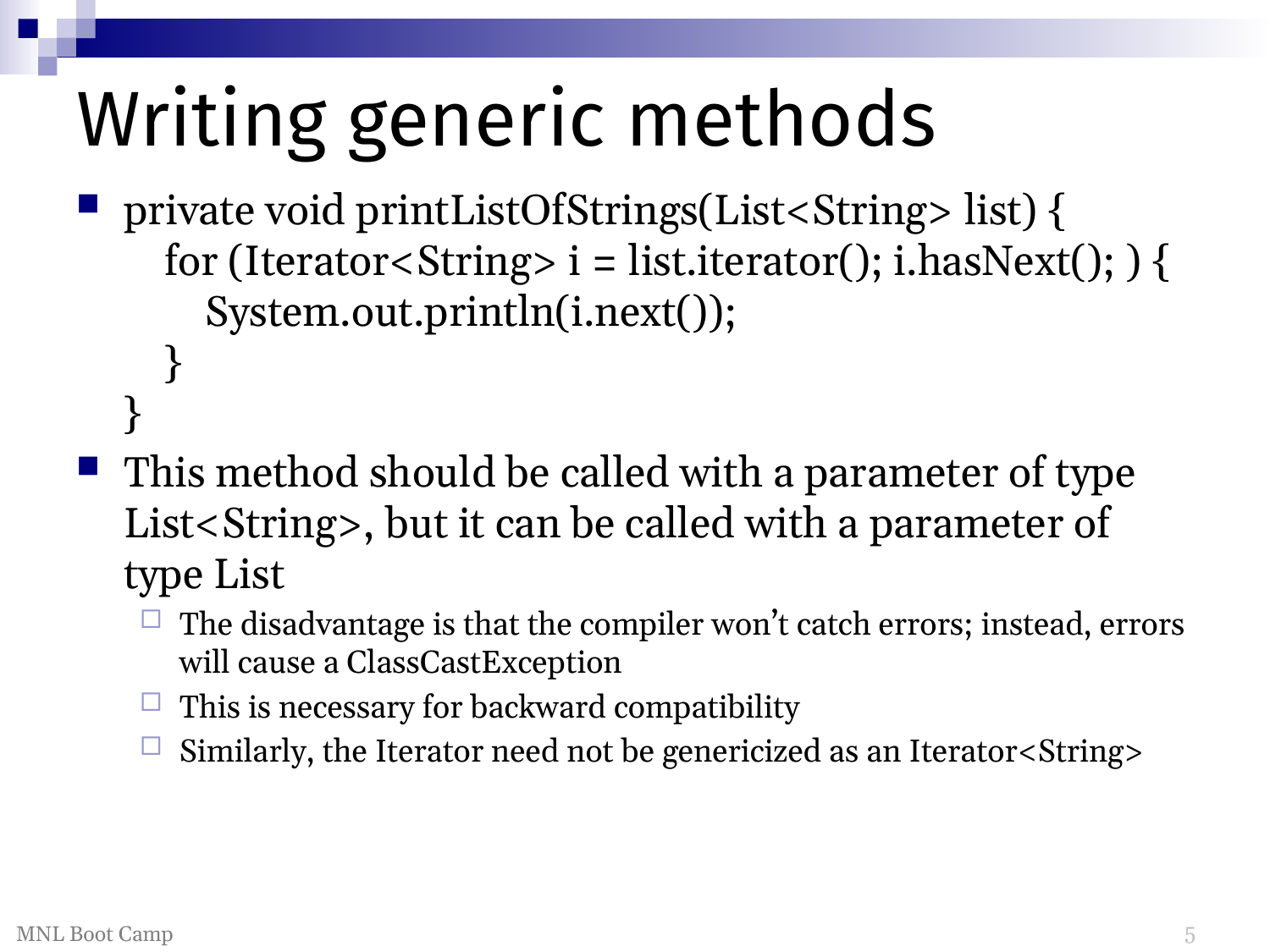

# Writing generic methods
private void printListOfStrings(List<String> list) {
    for (Iterator<String> i = list.iterator(); i.hasNext(); ) {
        System.out.println(i.next());
    }
}
This method should be called with a parameter of type List<String>, but it can be called with a parameter of type List
The disadvantage is that the compiler won’t catch errors; instead, errors will cause a ClassCastException
This is necessary for backward compatibility
Similarly, the Iterator need not be genericized as an Iterator<String>

MNL Boot Camp
5